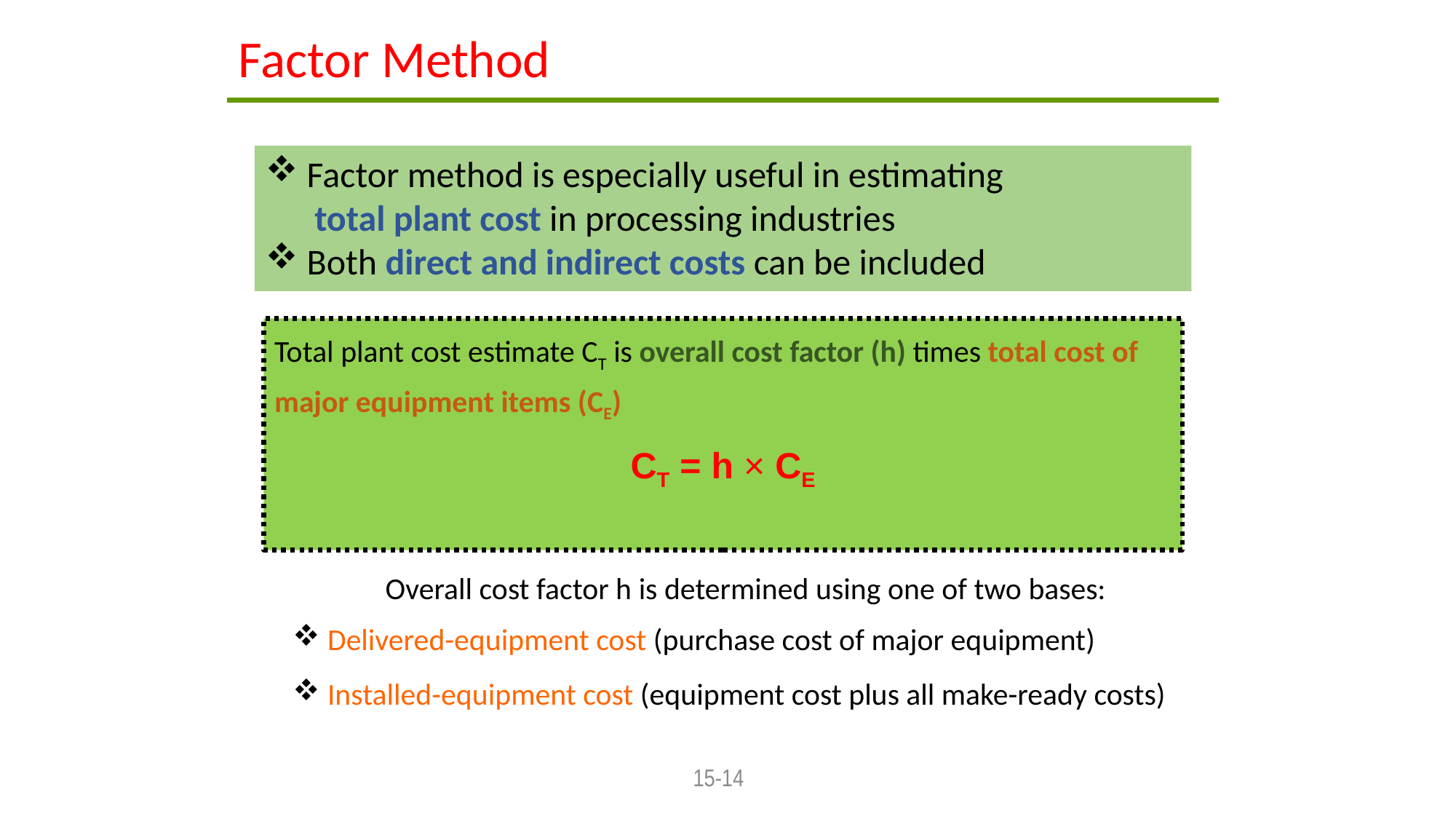

# Factor Method
 Factor method is especially useful in estimating
      total plant cost in processing industries
 Both direct and indirect costs can be included
Total plant cost estimate CT is overall cost factor (h) times total cost of major equipment items (CE)
CT = h × CE

Overall cost factor h is determined using one of two bases:

 Delivered-equipment cost (purchase cost of major equipment)

 Installed-equipment cost (equipment cost plus all make-ready costs)

15-14